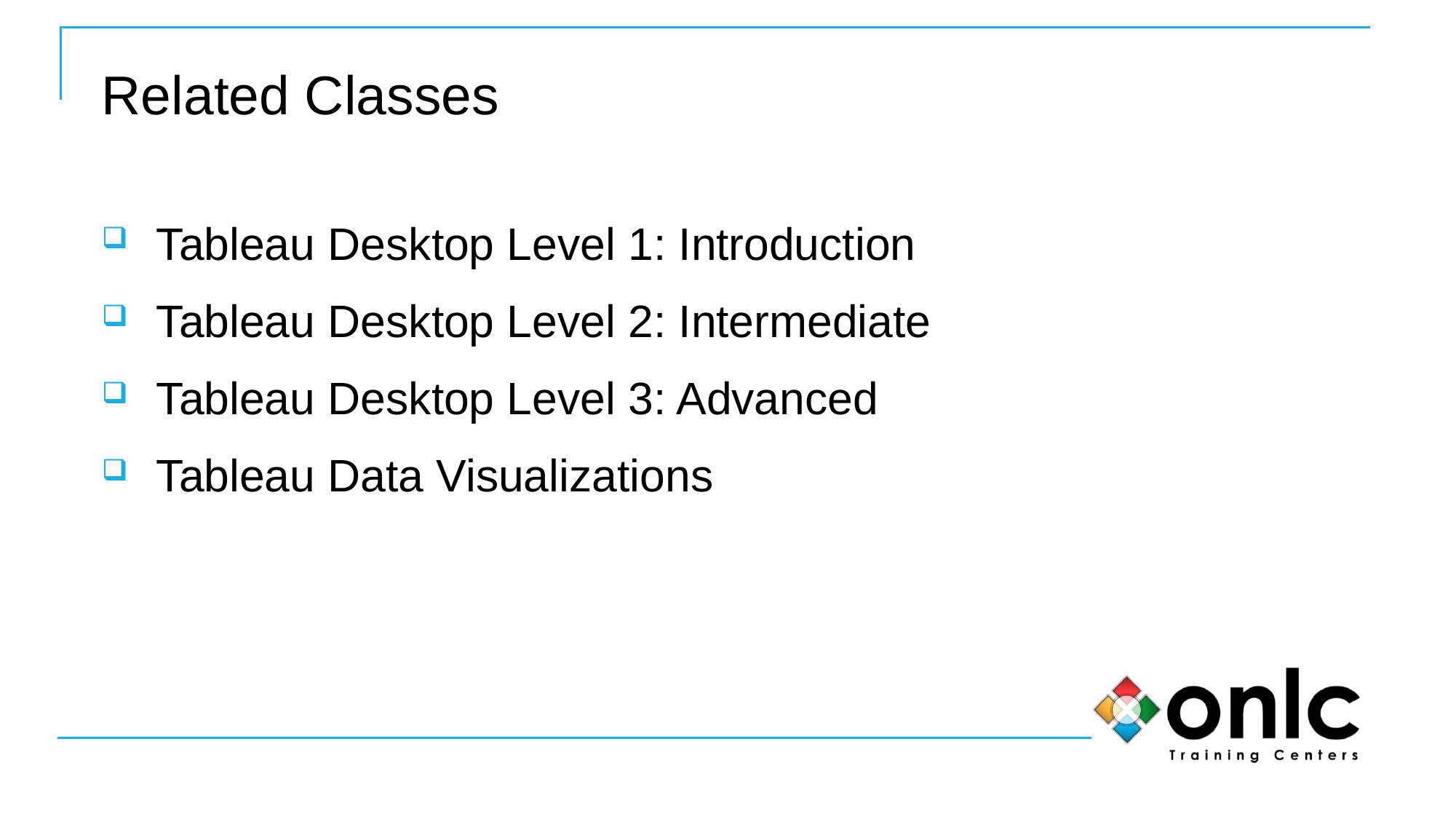

8
# Related Classes
Tableau Desktop Level 1: Introduction
Tableau Desktop Level 2: Intermediate
Tableau Desktop Level 3: Advanced
Tableau Data Visualizations